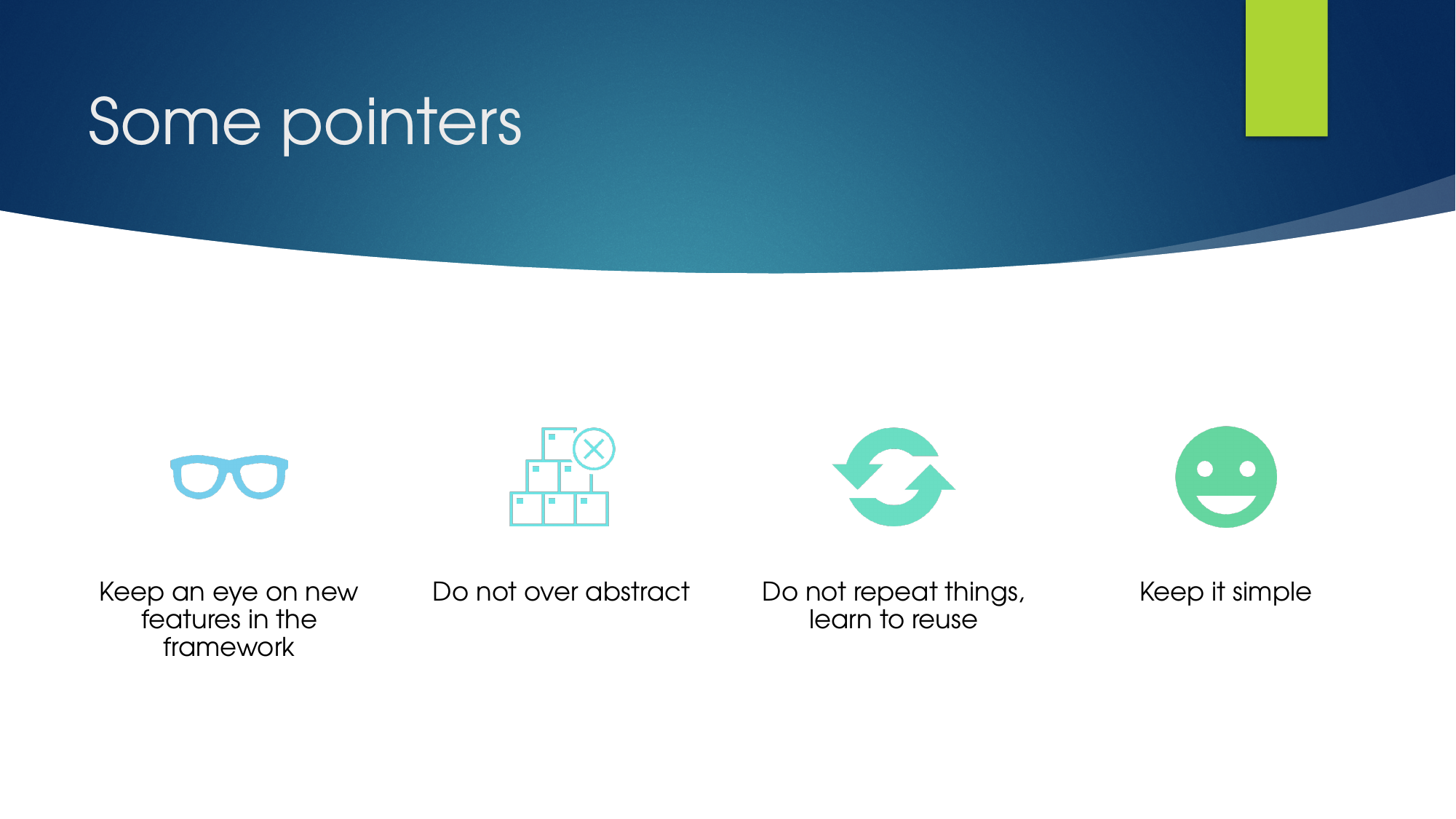

15
# Some pointers

Keep an eye on new features in the framework
Do not over abstract
Do not repeat things, learn to reuse
Keep it simple